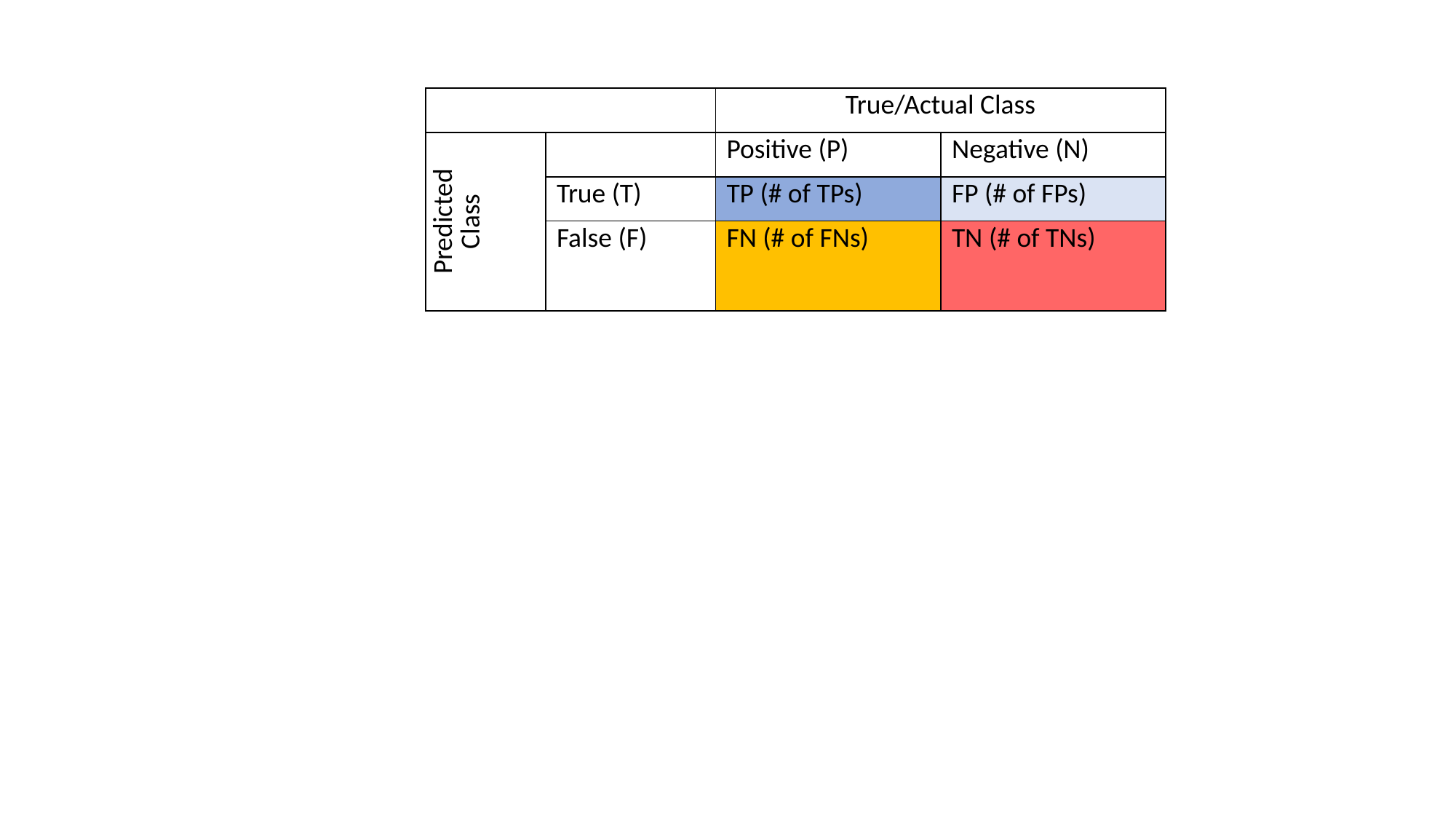

|  |  | True/Actual Class |  |
| --- | --- | --- | --- |
| Predicted Class |  | Positive (P) | Negative (N) |
|  | True (T) | TP (# of TPs) | FP (# of FPs) |
|  | False (F) | FN (# of FNs) | TN (# of TNs) |